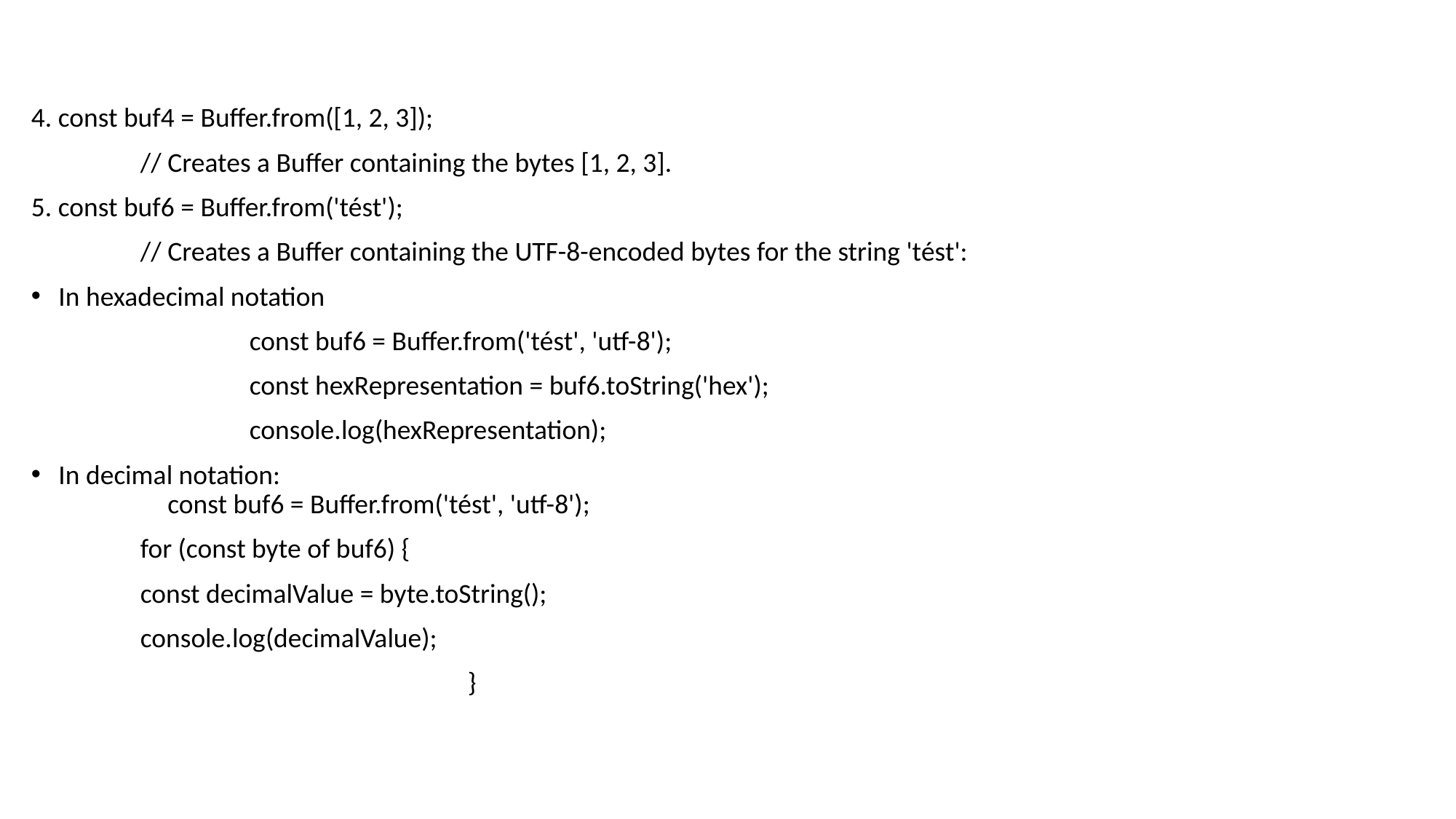

4. const buf4 = Buffer.from([1, 2, 3]);
	// Creates a Buffer containing the bytes [1, 2, 3].
5. const buf6 = Buffer.from('tést');
	// Creates a Buffer containing the UTF-8-encoded bytes for the string 'tést':
In hexadecimal notation
		const buf6 = Buffer.from('tést', 'utf-8');
		const hexRepresentation = buf6.toString('hex');
		console.log(hexRepresentation);
In decimal notation:
	const buf6 = Buffer.from('tést', 'utf-8');
	for (const byte of buf6) {
	const decimalValue = byte.toString();
	console.log(decimalValue);
				}